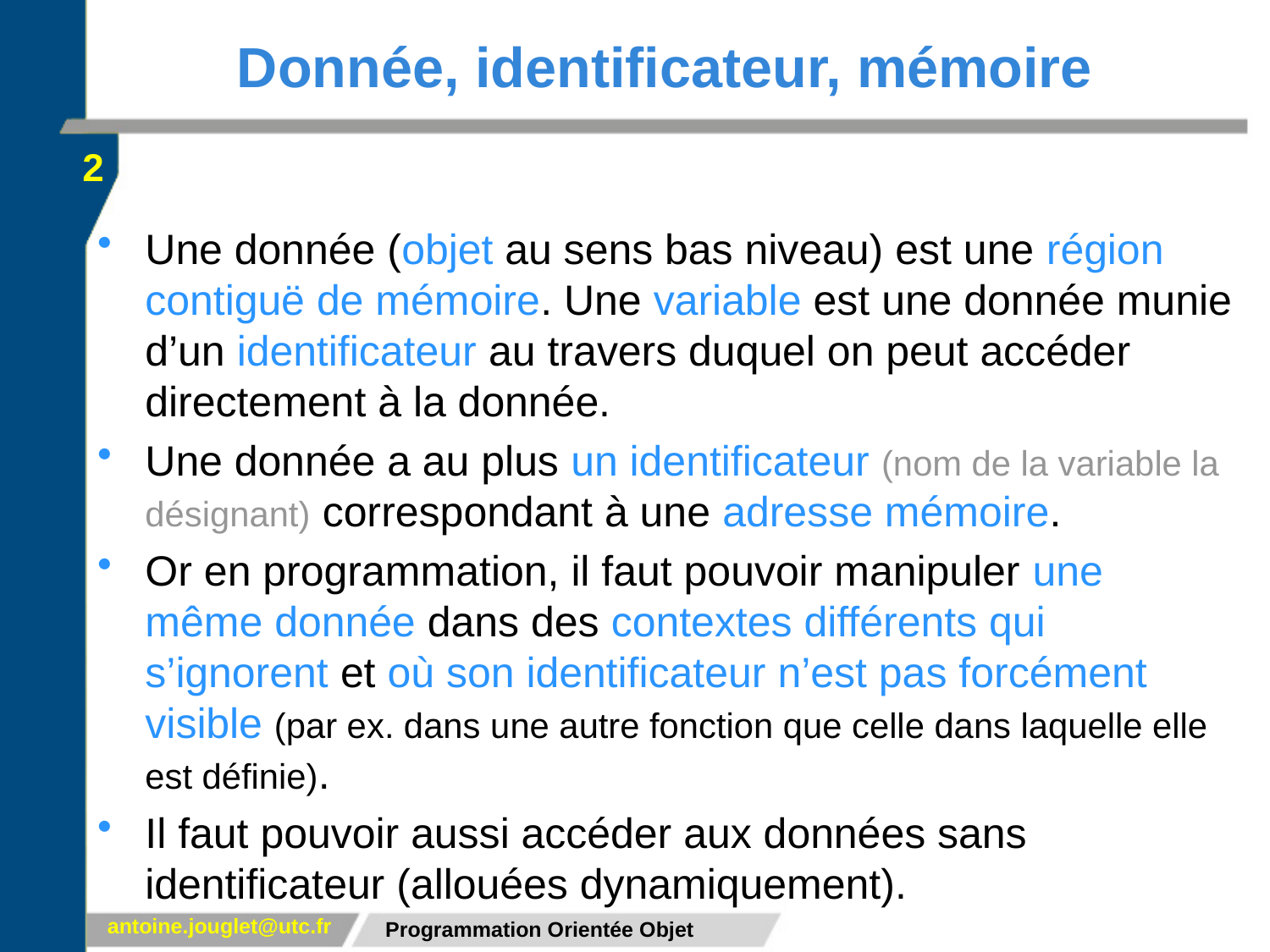

# Donnée, identificateur, mémoire
2
Une donnée (objet au sens bas niveau) est une région contiguë de mémoire. Une variable est une donnée munie d’un identificateur au travers duquel on peut accéder directement à la donnée.
Une donnée a au plus un identificateur (nom de la variable la désignant) correspondant à une adresse mémoire.
Or en programmation, il faut pouvoir manipuler une même donnée dans des contextes différents qui s’ignorent et où son identificateur n’est pas forcément visible (par ex. dans une autre fonction que celle dans laquelle elle est définie).
Il faut pouvoir aussi accéder aux données sans identificateur (allouées dynamiquement).